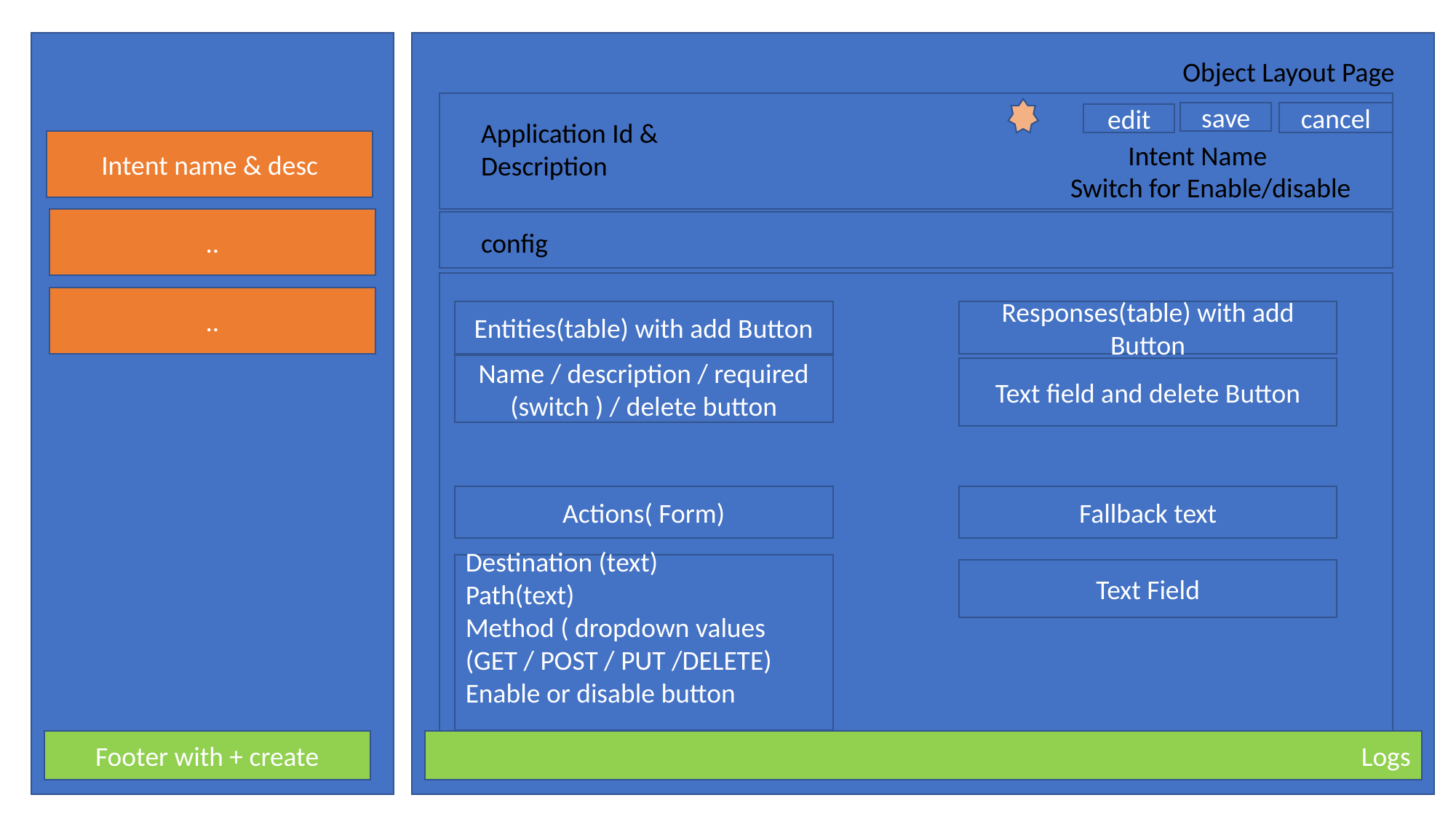

Object Layout Page

save
cancel
edit
Application Id & Description
Intent name & desc
Intent Name
Switch for Enable/disable
..

config

..
Entities(table) with add Button
Responses(table) with add Button
Name / description / required (switch ) / delete button
Text field and delete Button
Actions( Form)
Fallback text
Destination (text)
Path(text)
Method ( dropdown values (GET / POST / PUT /DELETE)
Enable or disable button

Text Field
Footer with + create
Logs